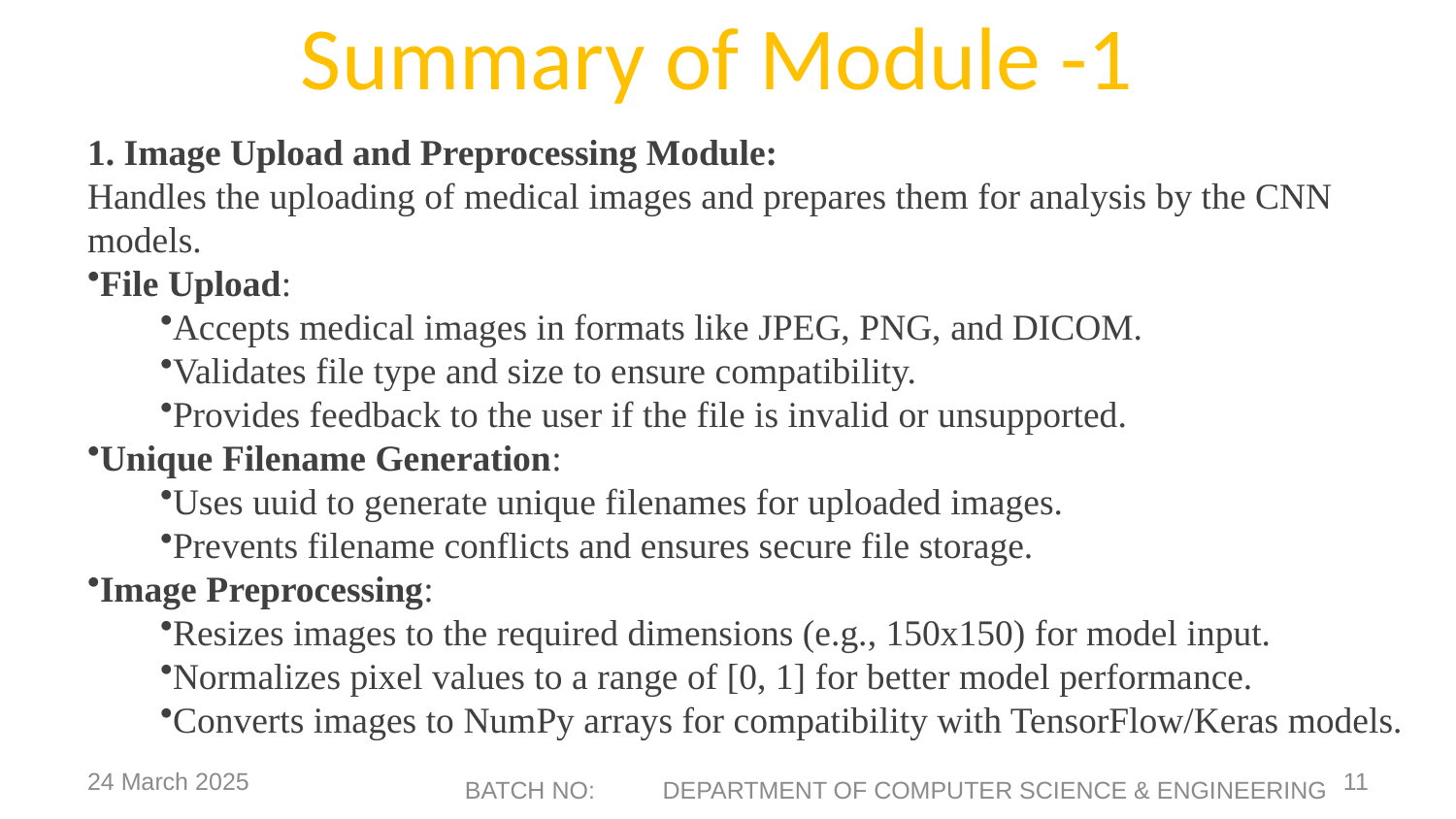

# Summary of Module -1
1. Image Upload and Preprocessing Module:
Handles the uploading of medical images and prepares them for analysis by the CNN models.
File Upload:
Accepts medical images in formats like JPEG, PNG, and DICOM.
Validates file type and size to ensure compatibility.
Provides feedback to the user if the file is invalid or unsupported.
Unique Filename Generation:
Uses uuid to generate unique filenames for uploaded images.
Prevents filename conflicts and ensures secure file storage.
Image Preprocessing:
Resizes images to the required dimensions (e.g., 150x150) for model input.
Normalizes pixel values to a range of [0, 1] for better model performance.
Converts images to NumPy arrays for compatibility with TensorFlow/Keras models.

24 March 2025
11
BATCH NO:          DEPARTMENT OF COMPUTER SCIENCE & ENGINEERING